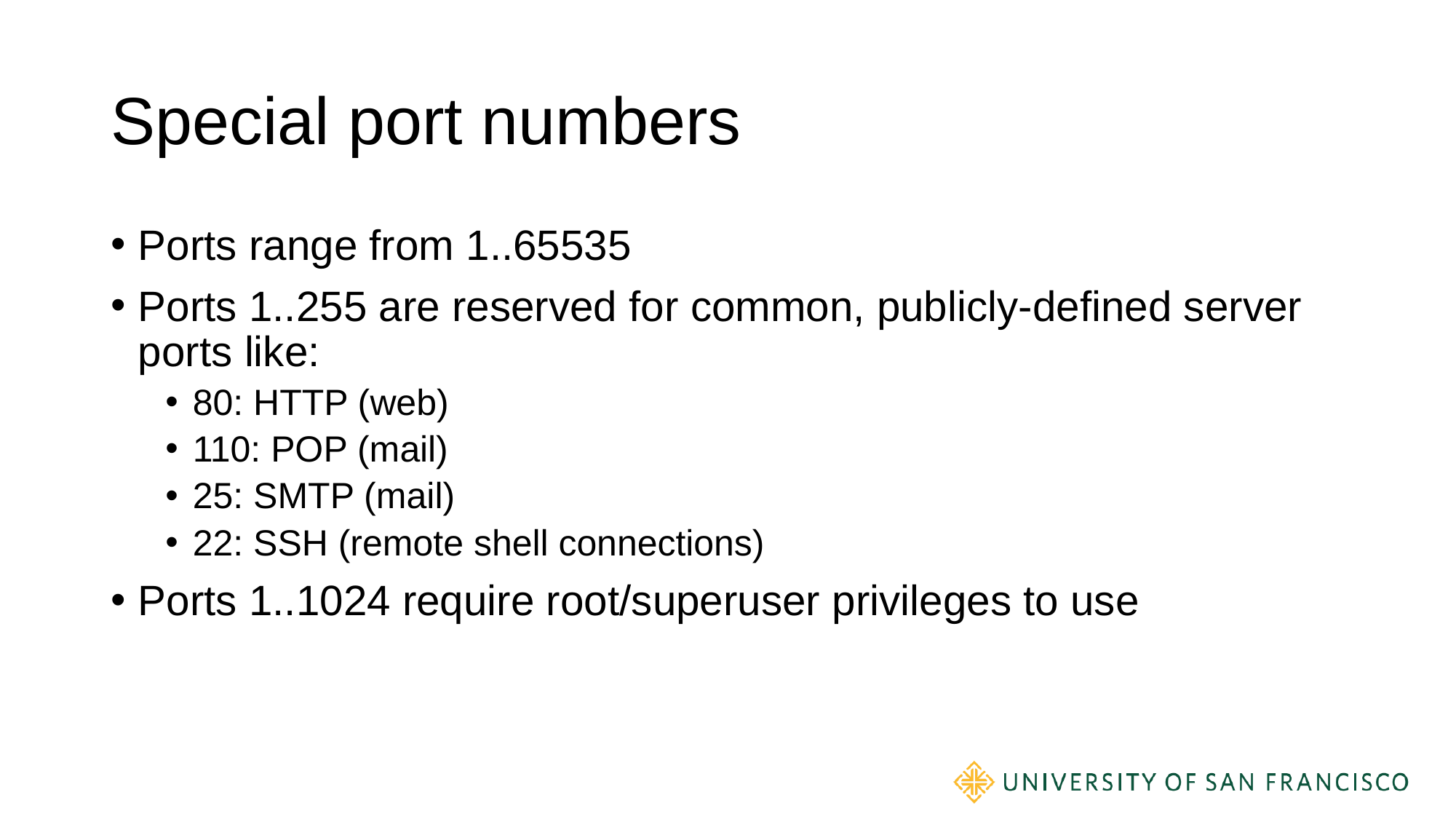

# Special port numbers
Ports range from 1..65535
Ports 1..255 are reserved for common, publicly-defined server ports like:
80: HTTP (web)
110: POP (mail)
25: SMTP (mail)
22: SSH (remote shell connections)
Ports 1..1024 require root/superuser privileges to use